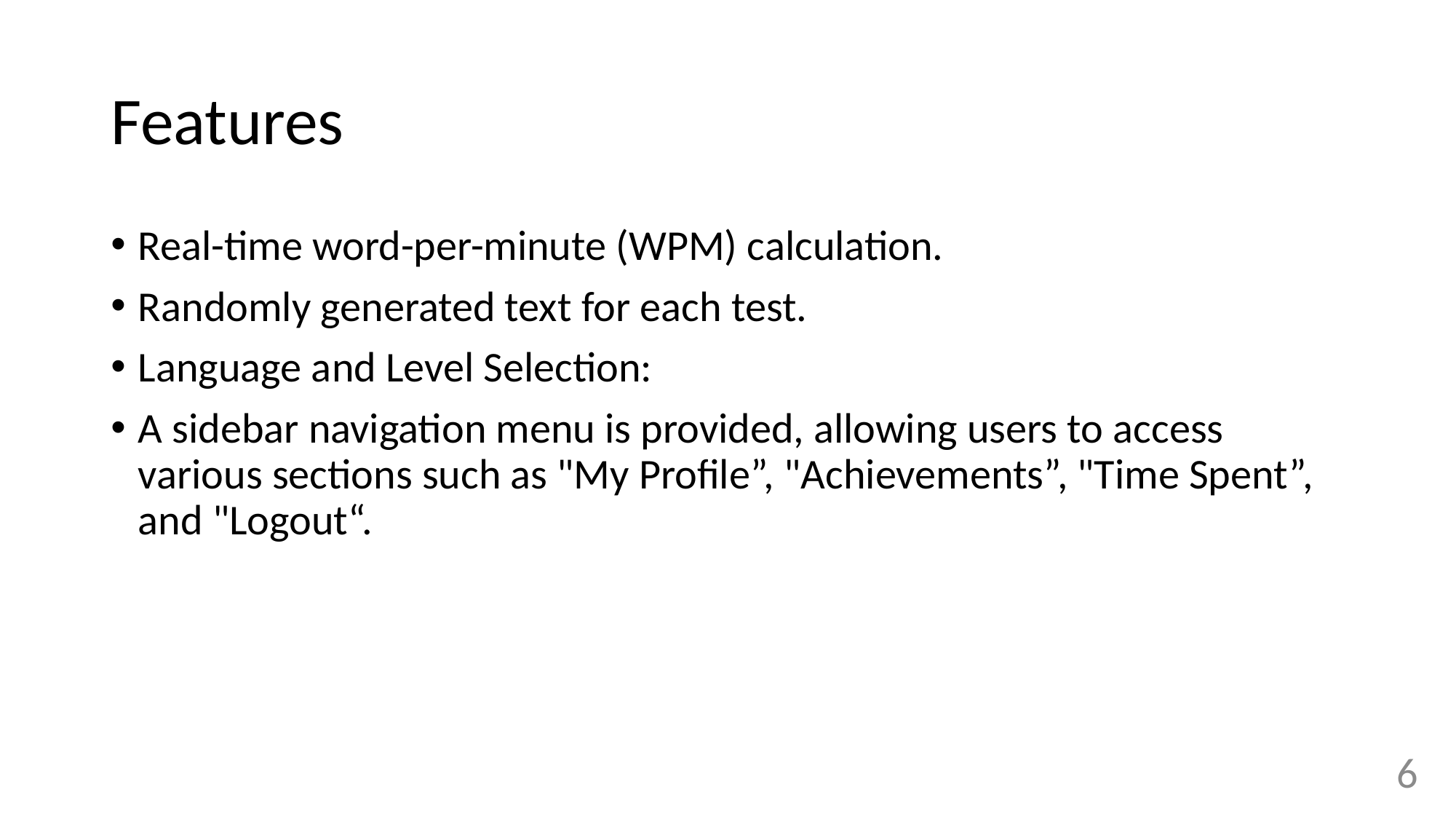

# Features
Real-time word-per-minute (WPM) calculation.
Randomly generated text for each test.
Language and Level Selection:
A sidebar navigation menu is provided, allowing users to access various sections such as "My Profile”, "Achievements”, "Time Spent”, and "Logout“.
6